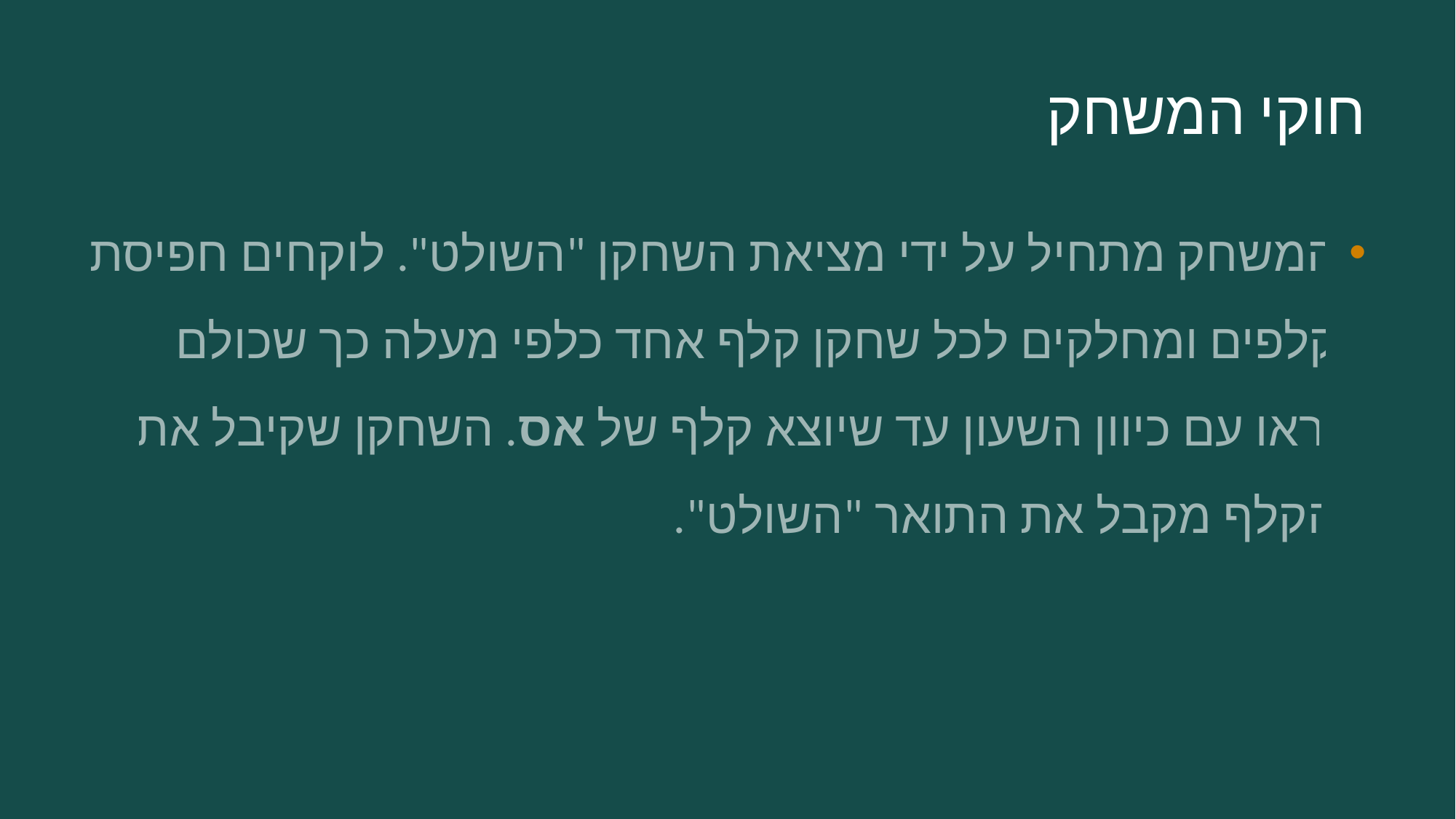

# חוקי המשחק
המשחק מתחיל על ידי מציאת השחקן "השולט". לוקחים חפיסת קלפים ומחלקים לכל שחקן קלף אחד כלפי מעלה כך שכולם יראו עם כיוון השעון עד שיוצא קלף של אס. השחקן שקיבל את הקלף מקבל את התואר "השולט".